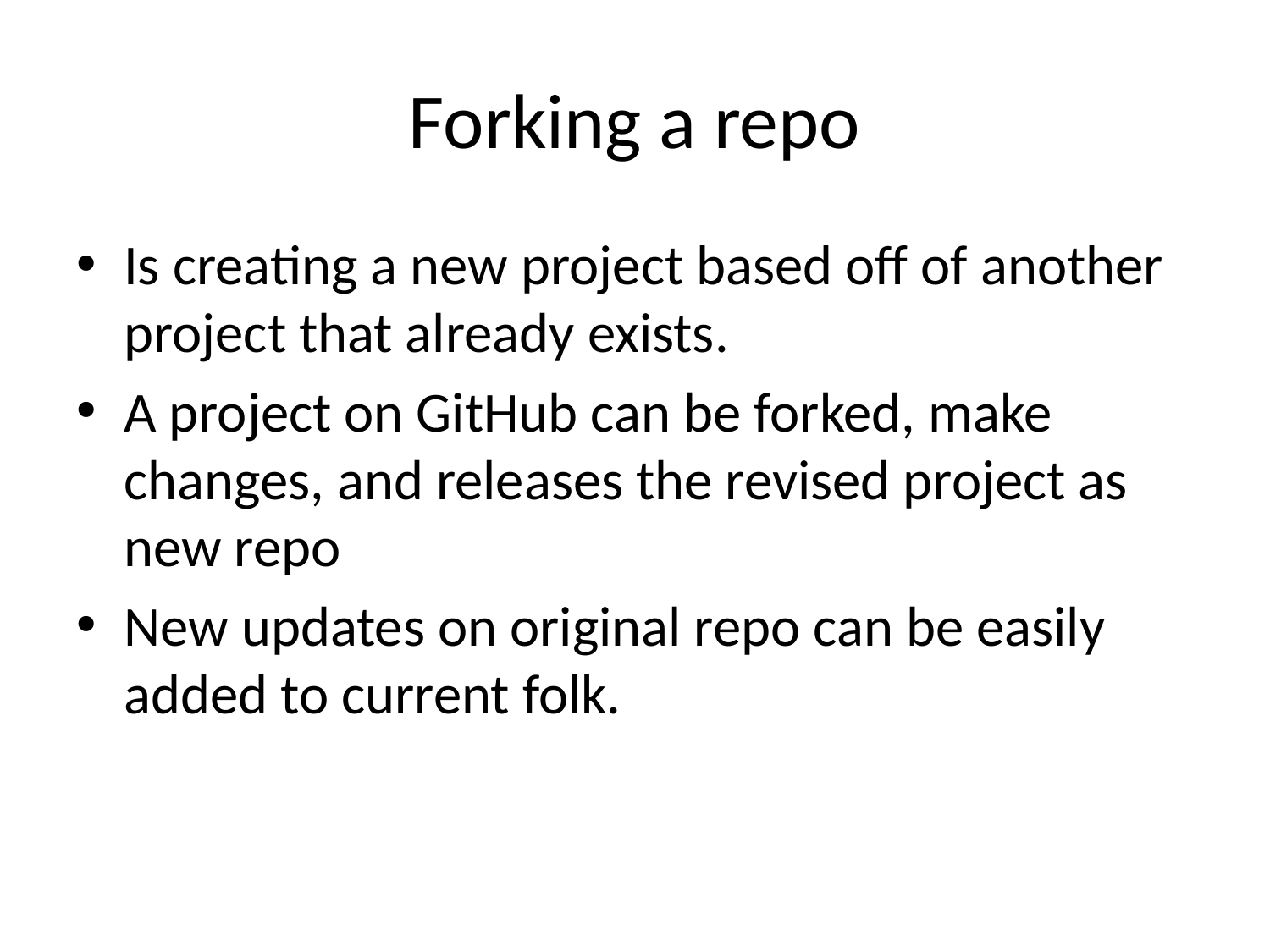

# Forking a repo
Is creating a new project based off of another project that already exists.
A project on GitHub can be forked, make changes, and releases the revised project as new repo
New updates on original repo can be easily added to current folk.